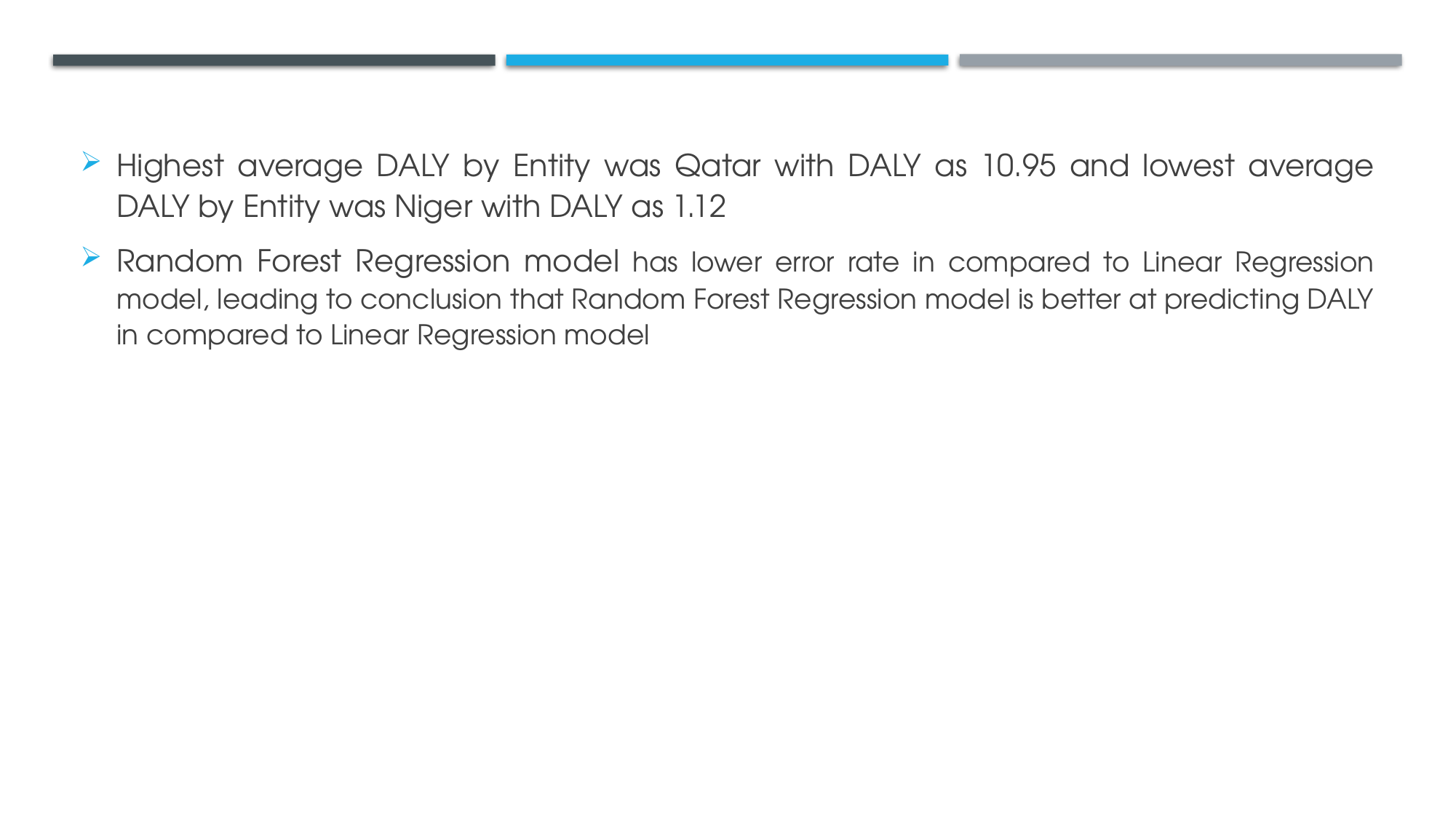

Highest average DALY by Entity was Qatar with DALY as 10.95 and lowest average DALY by Entity was Niger with DALY as 1.12
Random Forest Regression model has lower error rate in compared to Linear Regression model, leading to conclusion that Random Forest Regression model is better at predicting DALY in compared to Linear Regression model